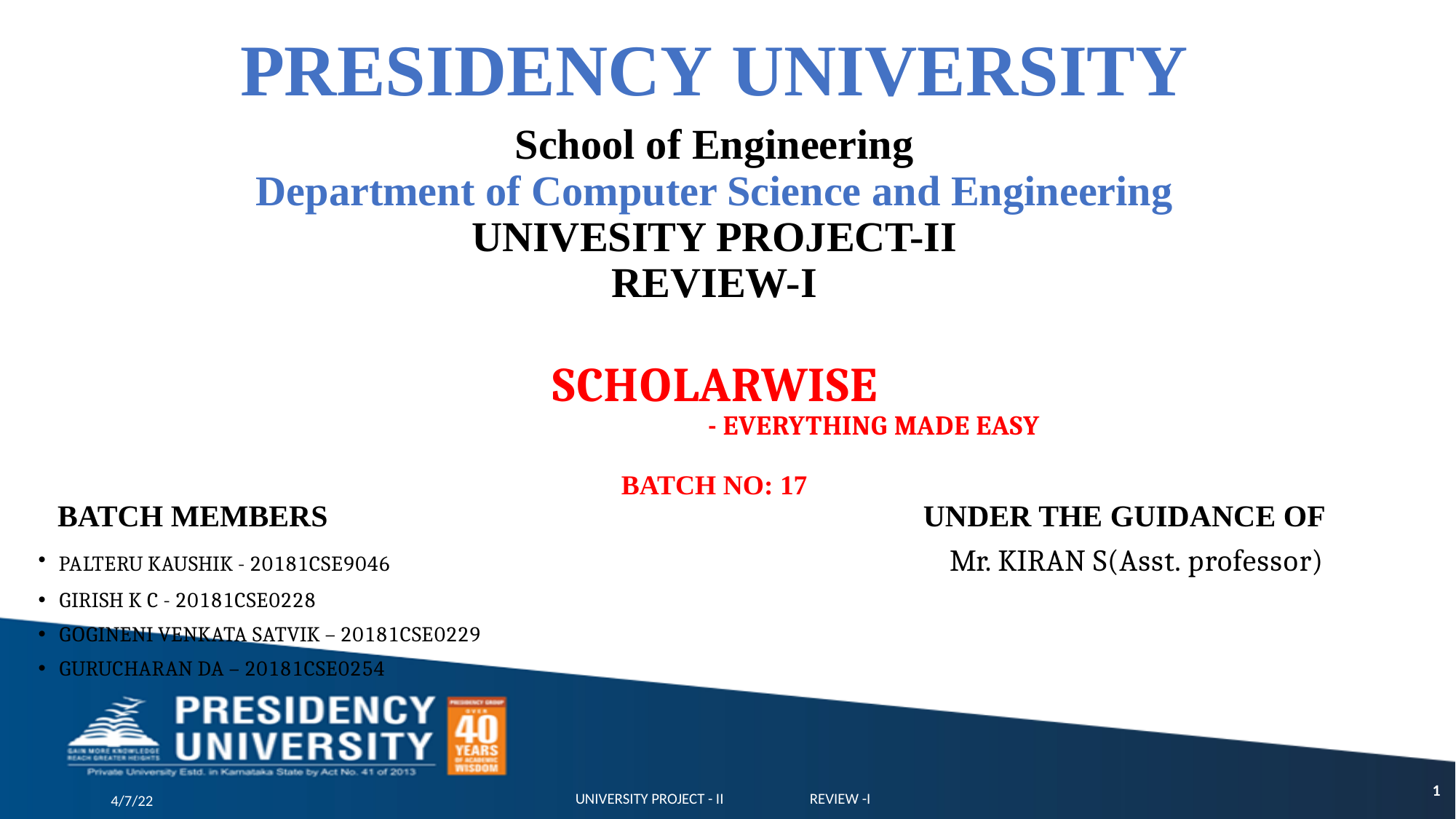

PRESIDENCY UNIVERSITY
School of Engineering
Department of Computer Science and Engineering
UNIVESITY PROJECT-II
REVIEW-I

SCHOLARWISE
                                                     - EVERYTHING MADE EASY

BATCH NO: 17
BATCH MEMBERS                                                                              UNDER THE GUIDANCE OF
PALTERU KAUSHIK - 20181CSE9046					    Mr. KIRAN S(Asst. professor)
GIRISH K C - 20181CSE0228
GOGINENI VENKATA SATVIK – 20181CSE0229
GURUCHARAN DA – 20181CSE0254

1
UNIVERSITY PROJECT - II                         REVIEW -I
4/7/22